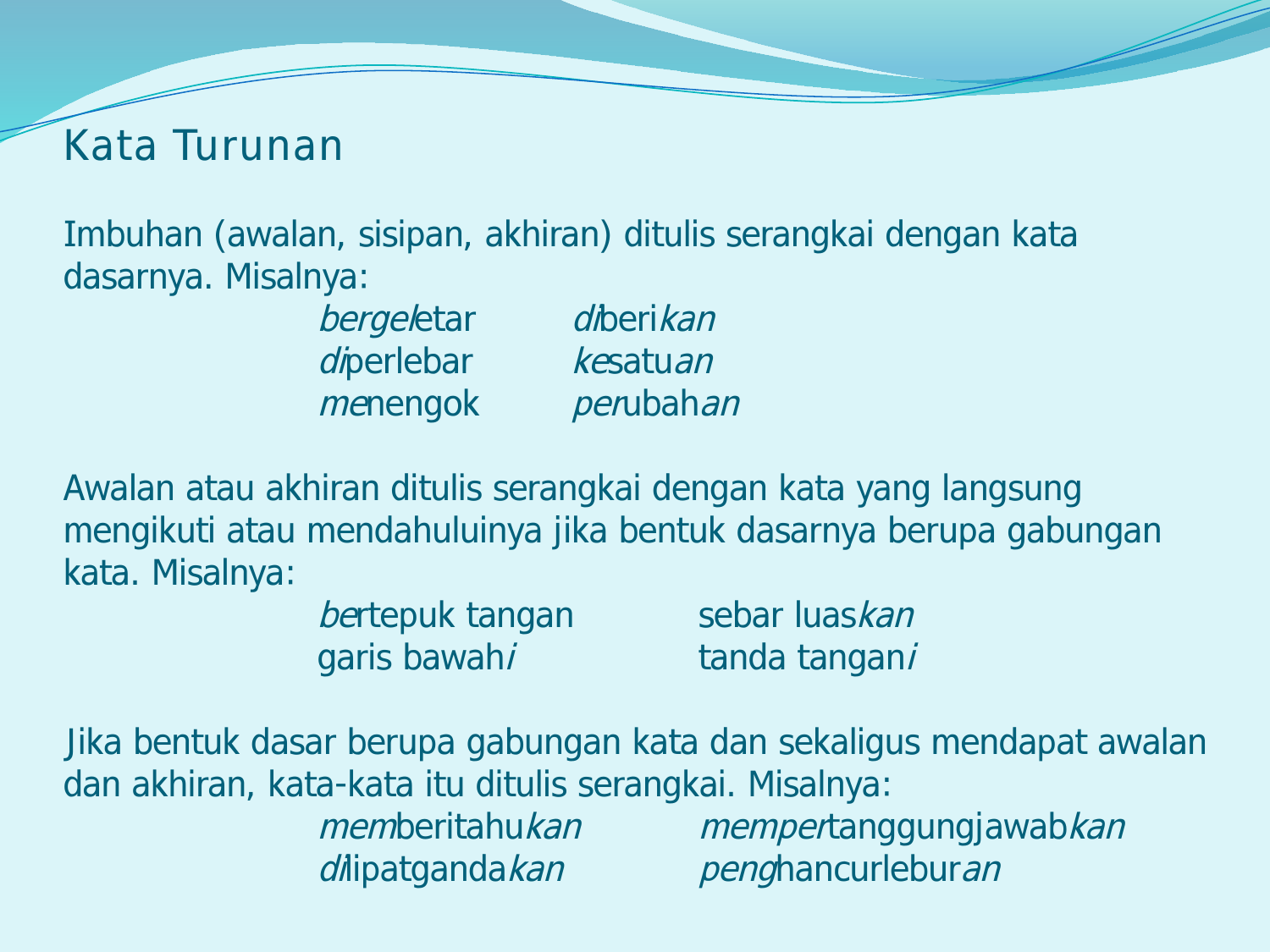

# Kata Turunan   Imbuhan (awalan, sisipan, akhiran) ditulis serangkai dengan kata dasarnya. Misalnya: bergeletar 	diberikan diperlebar 	kesatuan menengok 	perubahan    Awalan atau akhiran ditulis serangkai dengan kata yang langsung mengikuti atau mendahuluinya jika bentuk dasarnya berupa gabungan kata. Misalnya: bertepuk tangan 	sebar luaskan garis bawahi 		tanda tangani   Jika bentuk dasar berupa gabungan kata dan sekaligus mendapat awalan dan akhiran, kata-kata itu ditulis serangkai. Misalnya: memberitahukan 	mempertanggungjawabkan dilipatgandakan 	penghancurleburan